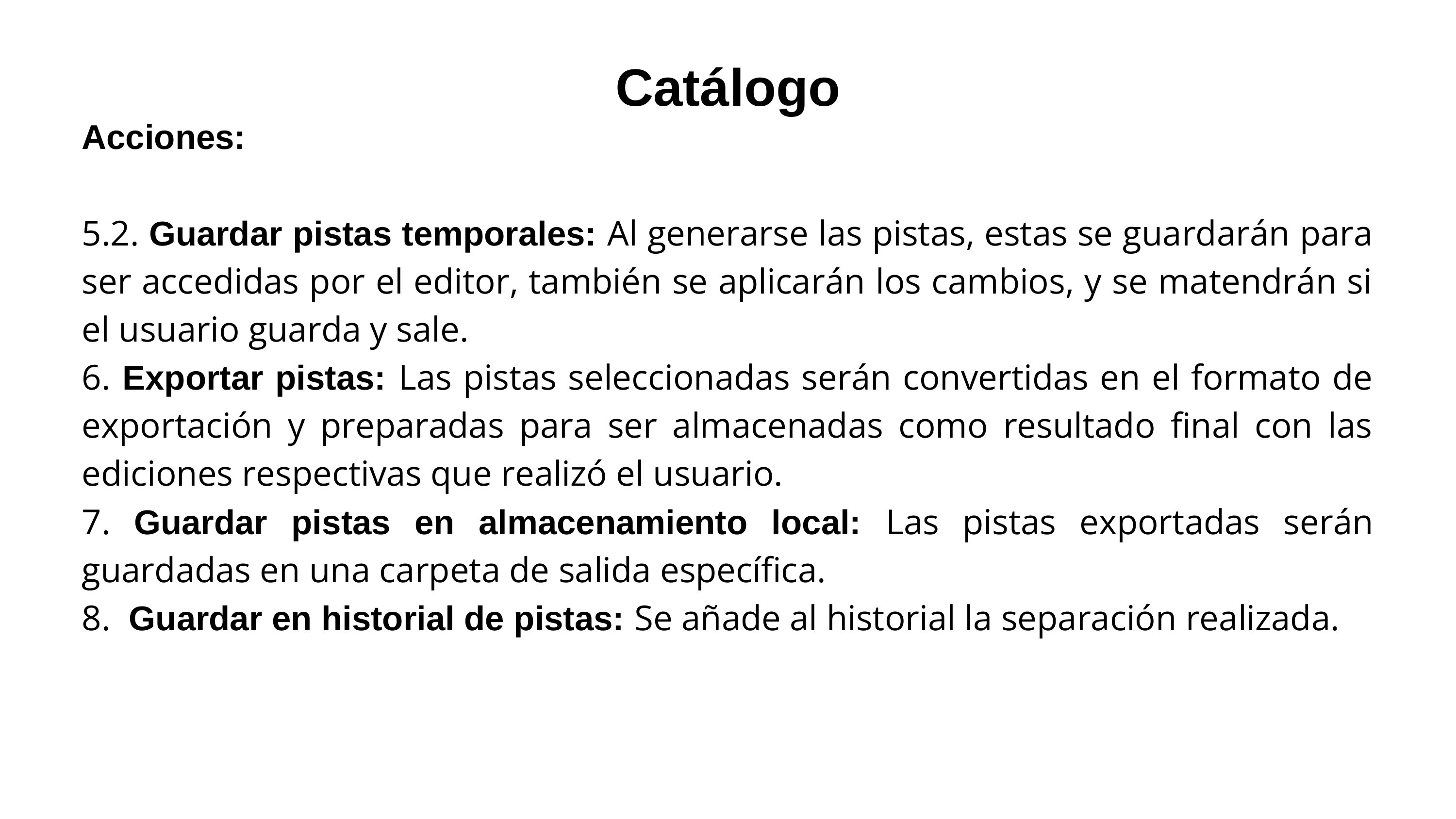

Catálogo
Acciones:

5.2. Guardar pistas temporales: Al generarse las pistas, estas se guardarán para ser accedidas por el editor, también se aplicarán los cambios, y se matendrán si el usuario guarda y sale.
6. Exportar pistas: Las pistas seleccionadas serán convertidas en el formato de exportación y preparadas para ser almacenadas como resultado final con las ediciones respectivas que realizó el usuario.
7. Guardar pistas en almacenamiento local: Las pistas exportadas serán guardadas en una carpeta de salida específica.
8.  Guardar en historial de pistas: Se añade al historial la separación realizada.